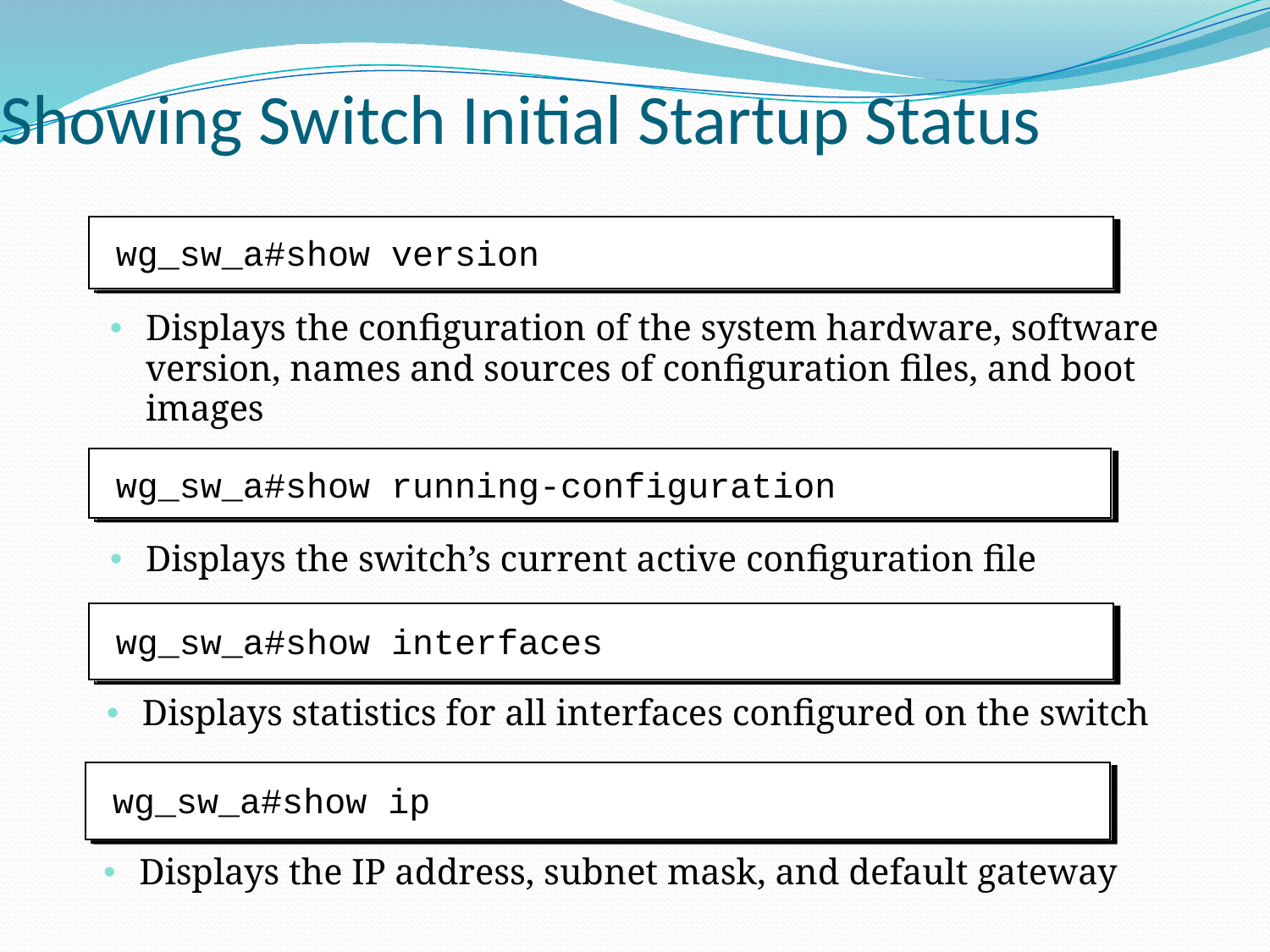

# Showing Switch Initial Startup Status

wg_sw_a#show version
Displays the configuration of the system hardware, software version, names and sources of configuration files, and boot images

wg_sw_a#show running-configuration
Displays the switch’s current active configuration file

wg_sw_a#show interfaces
Displays statistics for all interfaces configured on the switch

wg_sw_a#show ip
Displays the IP address, subnet mask, and default gateway